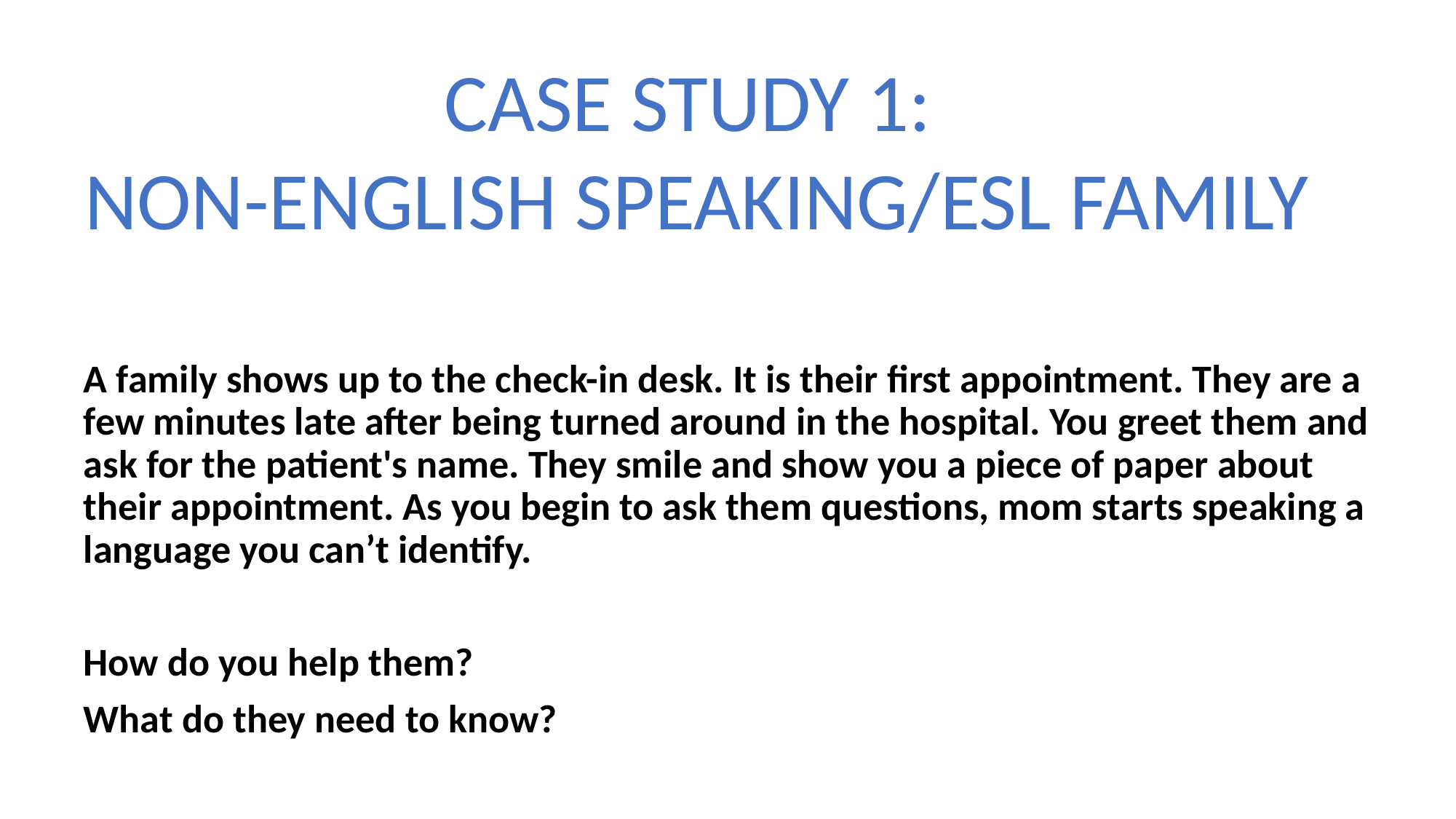

CASE STUDY 1:
NON-ENGLISH SPEAKING/ESL FAMILY

A family shows up to the check-in desk. It is their first appointment. They are a few minutes late after being turned around in the hospital. You greet them and ask for the patient's name. They smile and show you a piece of paper about their appointment. As you begin to ask them questions, mom starts speaking a language you can’t identify.

How do you help them?
What do they need to know?